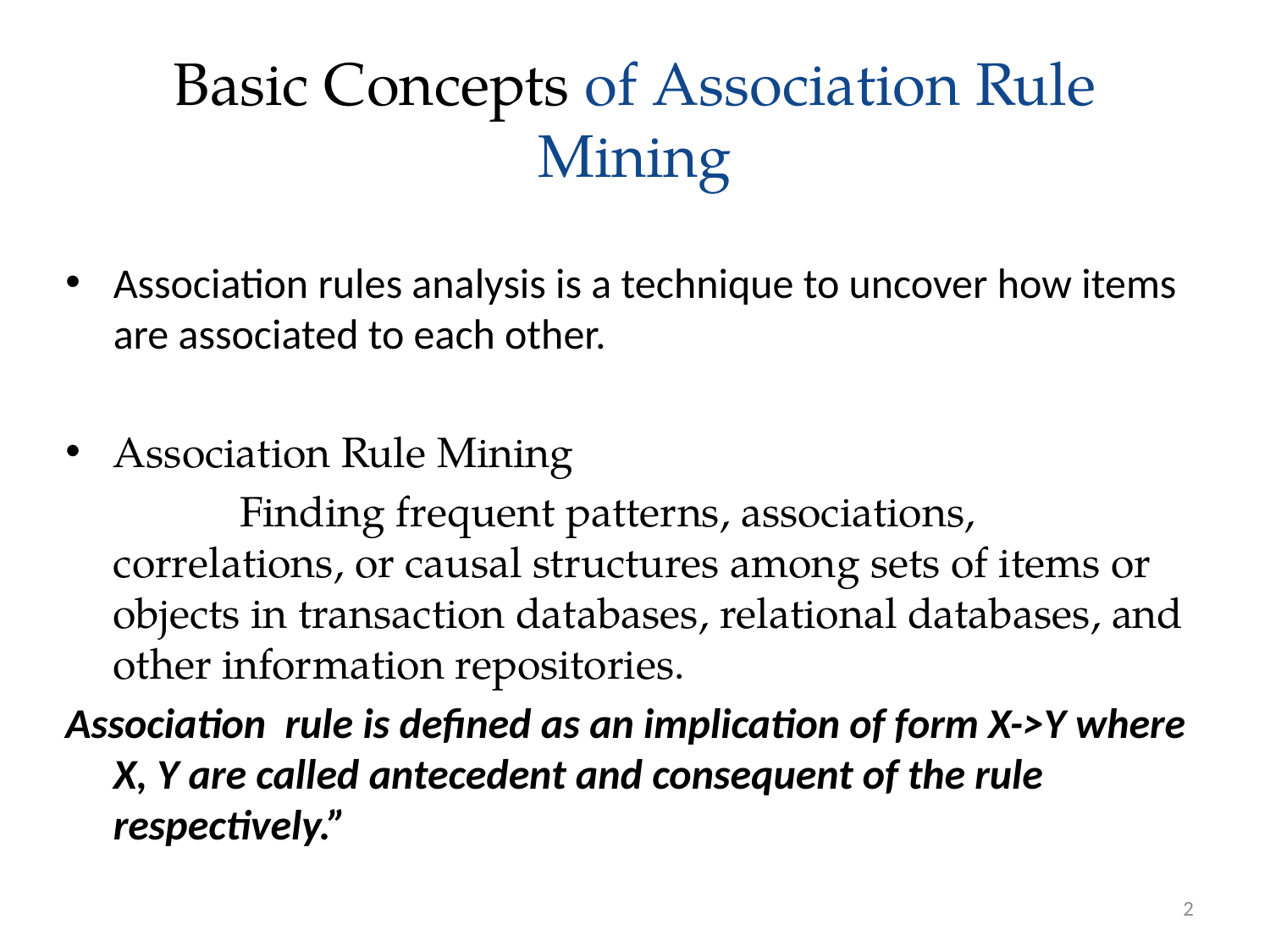

# Basic Concepts of Association Rule Mining

Association rules analysis is a technique to uncover how items are associated to each other.

Association Rule Mining
		Finding frequent patterns, associations, correlations, or causal structures among sets of items or objects in transaction databases, relational databases, and other information repositories.
Association  rule is defined as an implication of form X->Y where X, Y are called antecedent and consequent of the rule respectively.”

2